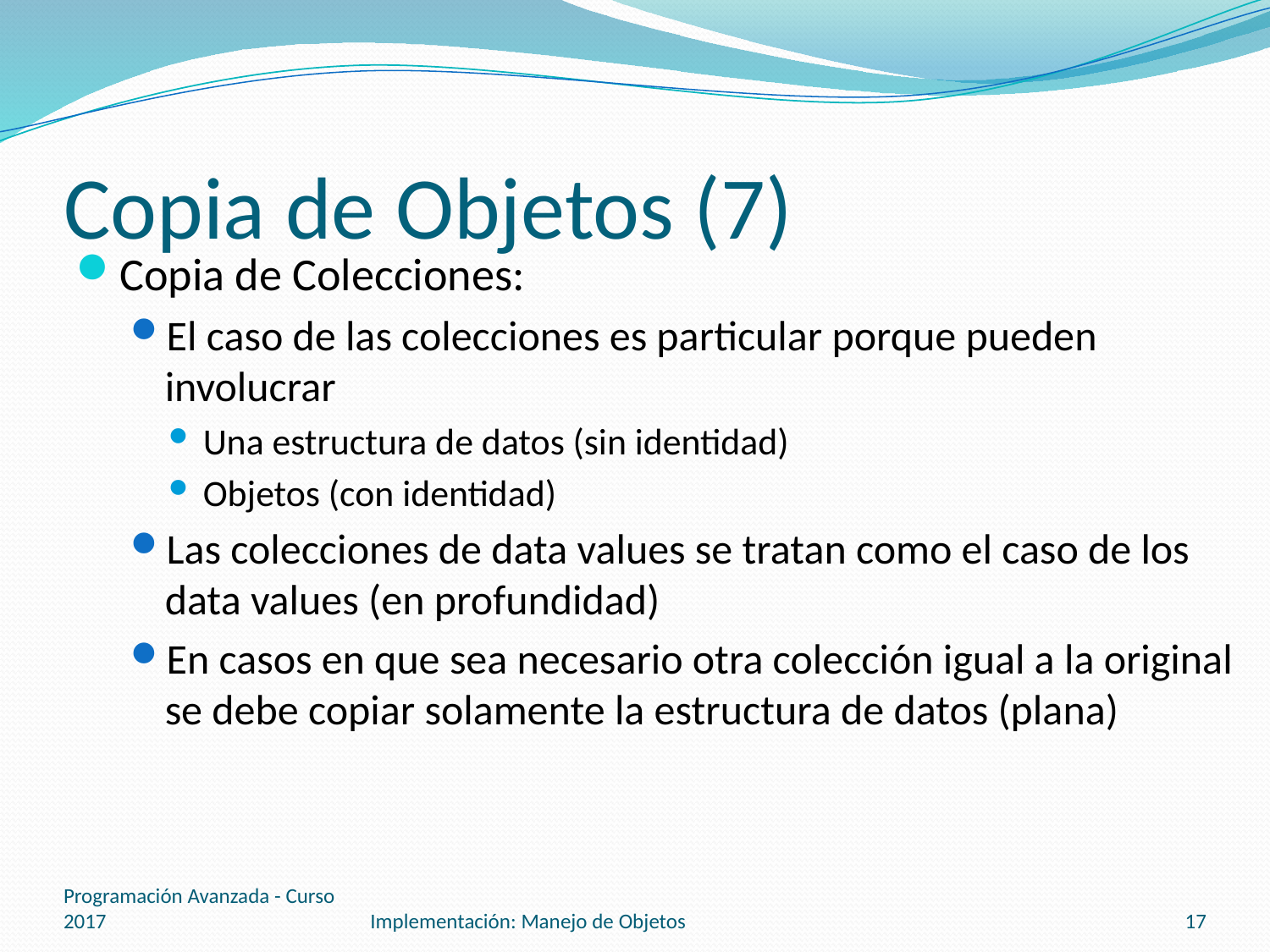

# Copia de Objetos (7)
Copia de Colecciones:
El caso de las colecciones es particular porque pueden involucrar
Una estructura de datos (sin identidad)
Objetos (con identidad)
Las colecciones de data values se tratan como el caso de los data values (en profundidad)
En casos en que sea necesario otra colección igual a la original se debe copiar solamente la estructura de datos (plana)
Programación Avanzada - Curso 2017
Implementación: Manejo de Objetos
17